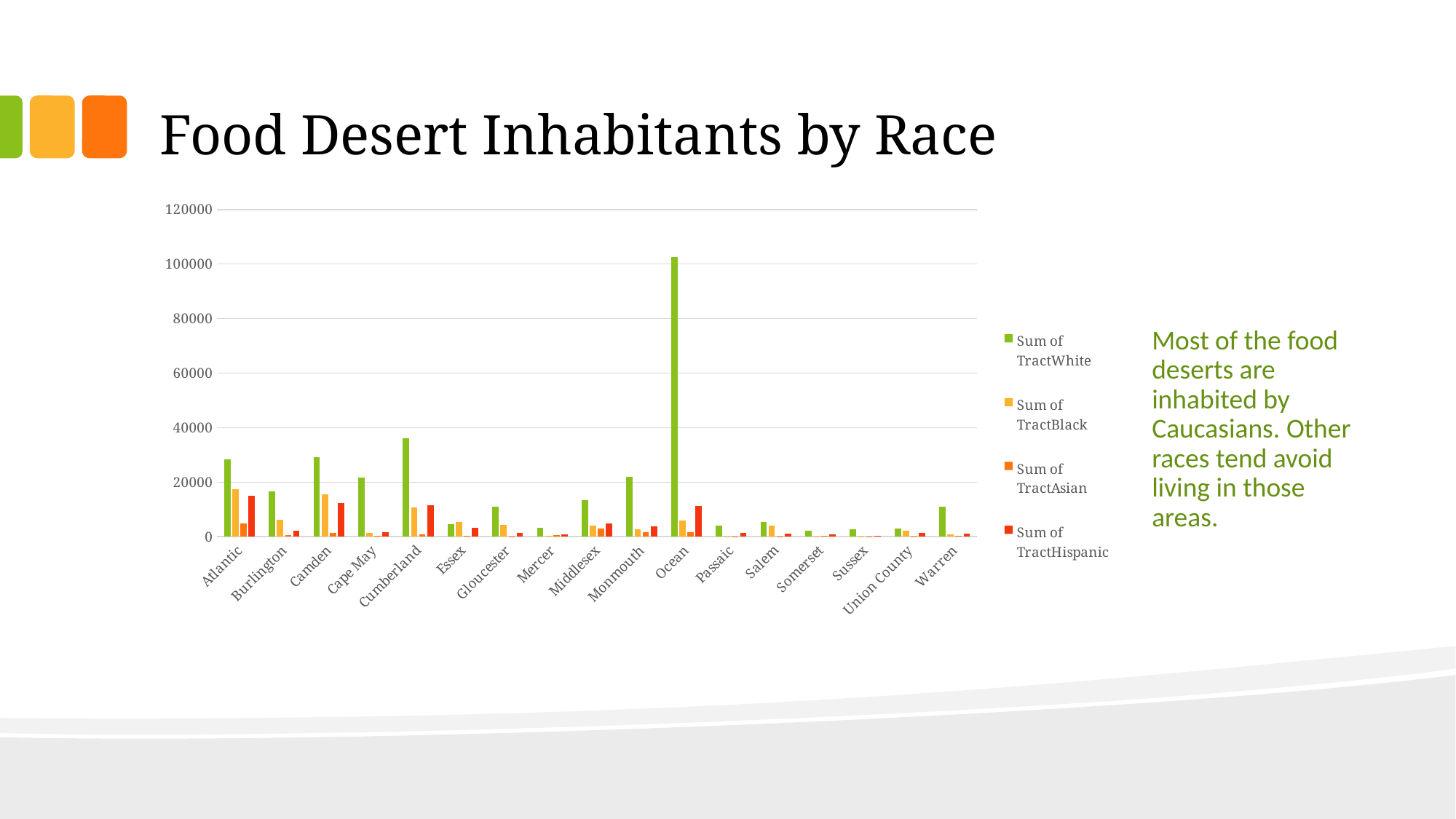

# Food Desert Inhabitants by Race
Most of the food deserts are inhabited by Caucasians. Other races tend avoid living in those areas.

### Chart

| Category | Sum of TractWhite | Sum of TractBlack | Sum of TractAsian | Sum of TractHispanic |
|---|---|---|---|---|
| Atlantic | 28345.0 | 17463.0 | 4776.0 | 15010.0 |
| Burlington | 16566.0 | 6298.0 | 459.0 | 2089.0 |
| Camden | 29076.0 | 15647.0 | 1300.0 | 12261.0 |
| Cape May | 21735.0 | 1391.0 | 222.0 | 1669.0 |
| Cumberland | 36083.0 | 10644.0 | 842.0 | 11610.0 |
| Essex | 4714.0 | 5316.0 | 270.0 | 3185.0 |
| Gloucester | 11009.0 | 4284.0 | 150.0 | 1496.0 |
| Mercer | 3309.0 | 305.0 | 716.0 | 729.0 |
| Middlesex | 13376.0 | 4021.0 | 3100.0 | 4815.0 |
| Monmouth | 22084.0 | 2810.0 | 1720.0 | 3732.0 |
| Ocean | 102506.0 | 5934.0 | 1729.0 | 11245.0 |
| Passaic | 3969.0 | 167.0 | 165.0 | 1444.0 |
| Salem | 5452.0 | 4061.0 | 68.0 | 1052.0 |
| Somerset | 2315.0 | 97.0 | 441.0 | 806.0 |
| Sussex | 2824.0 | 41.0 | 36.0 | 260.0 |
| Union County | 2917.0 | 2282.0 | 183.0 | 1404.0 |
| Warren | 10878.0 | 757.0 | 195.0 | 1124.0 |